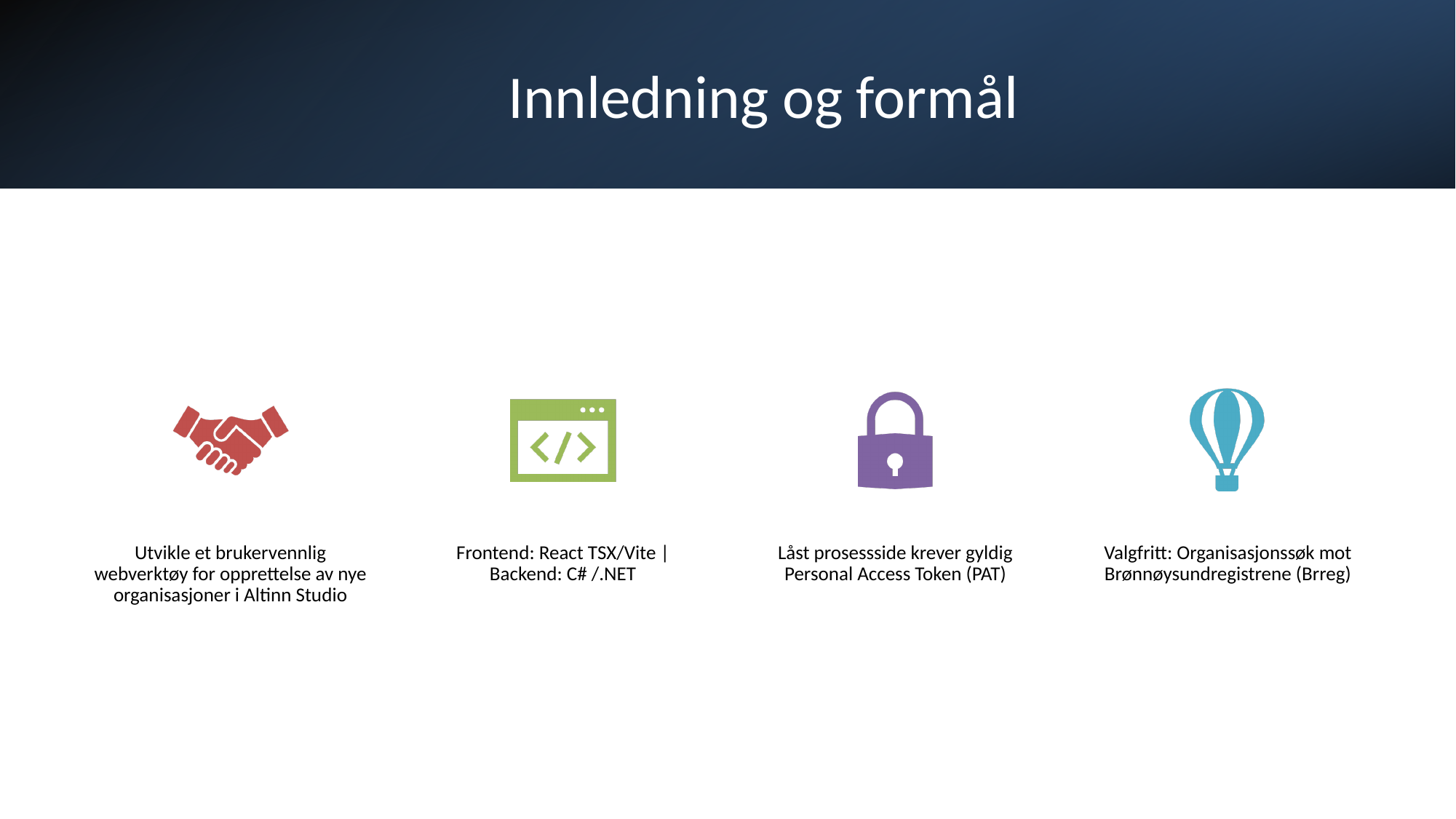

# Innledning og formål
Utvikle et brukervennlig webverktøy for opprettelse av nye organisasjoner i Altinn Studio
Frontend: React TSX/Vite | Backend: C# /.NET
Låst prosessside krever gyldig Personal Access Token (PAT)
Valgfritt: Organisasjonssøk mot Brønnøysundregistrene (Brreg)
Espen Elstad Halsen - Fagprøve IT-utviklerfag - Digitaliseringsdirektoratet
3